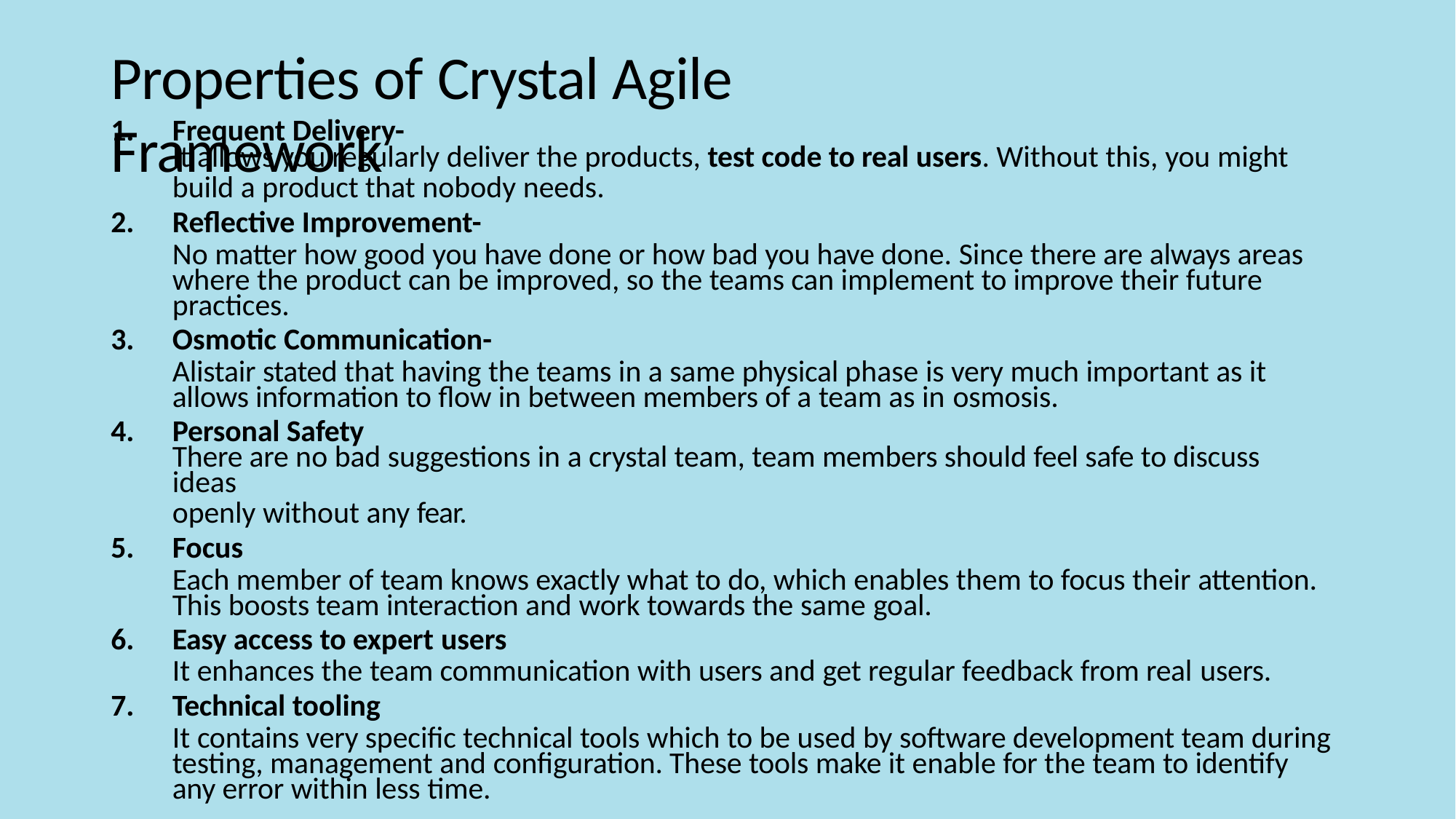

# Properties of Crystal Agile Framework
Frequent Delivery-
It allows you regularly deliver the products, test code to real users. Without this, you might
build a product that nobody needs.
Reflective Improvement-
No matter how good you have done or how bad you have done. Since there are always areas  where the product can be improved, so the teams can implement to improve their future  practices.
Osmotic Communication-
Alistair stated that having the teams in a same physical phase is very much important as it  allows information to flow in between members of a team as in osmosis.
Personal Safety
There are no bad suggestions in a crystal team, team members should feel safe to discuss ideas
openly without any fear.
Focus
Each member of team knows exactly what to do, which enables them to focus their attention.  This boosts team interaction and work towards the same goal.
Easy access to expert users
It enhances the team communication with users and get regular feedback from real users.
Technical tooling
It contains very specific technical tools which to be used by software development team during  testing, management and configuration. These tools make it enable for the team to identify  any error within less time.